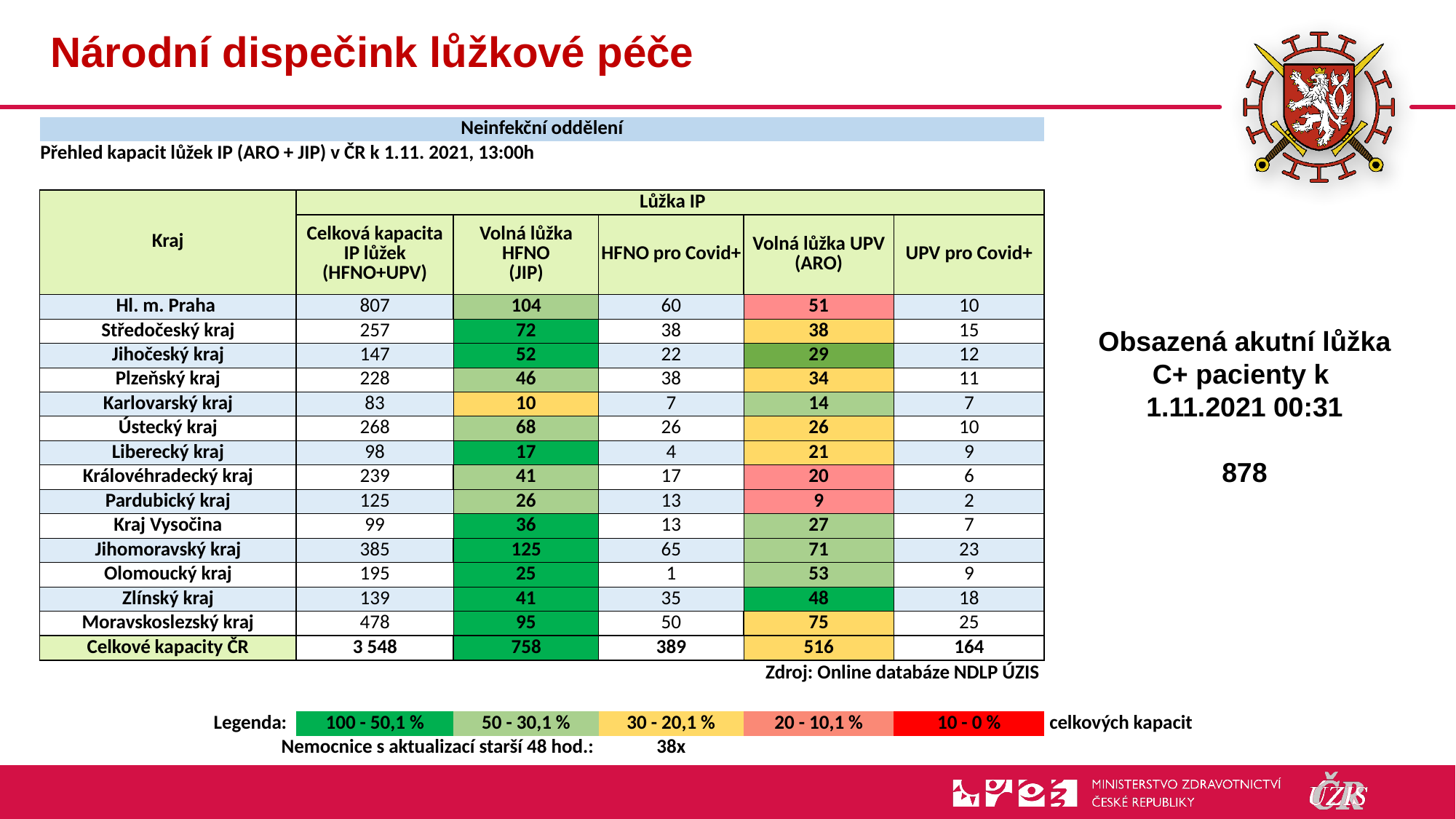

# Národní dispečink lůžkové péče
| Neinfekční oddělení |  |  |  |  |  |  |
| --- | --- | --- | --- | --- | --- | --- |
| Přehled kapacit lůžek IP (ARO + JIP) v ČR k 1.11. 2021, 13:00h |  |  |  |  |  |  |
|  |  |  |  |  |  |  |
| Kraj | Lůžka IP |  |  |  |  |  |
|  | Celková kapacita IP lůžek (HFNO+UPV) | Volná lůžka HFNO (JIP) | HFNO pro Covid+ | Volná lůžka UPV (ARO) | UPV pro Covid+ |  |
| Hl. m. Praha | 807 | 104 | 60 | 51 | 10 |  |
| Středočeský kraj | 257 | 72 | 38 | 38 | 15 |  |
| Jihočeský kraj | 147 | 52 | 22 | 29 | 12 |  |
| Plzeňský kraj | 228 | 46 | 38 | 34 | 11 |  |
| Karlovarský kraj | 83 | 10 | 7 | 14 | 7 |  |
| Ústecký kraj | 268 | 68 | 26 | 26 | 10 |  |
| Liberecký kraj | 98 | 17 | 4 | 21 | 9 |  |
| Královéhradecký kraj | 239 | 41 | 17 | 20 | 6 |  |
| Pardubický kraj | 125 | 26 | 13 | 9 | 2 |  |
| Kraj Vysočina | 99 | 36 | 13 | 27 | 7 |  |
| Jihomoravský kraj | 385 | 125 | 65 | 71 | 23 |  |
| Olomoucký kraj | 195 | 25 | 1 | 53 | 9 |  |
| Zlínský kraj | 139 | 41 | 35 | 48 | 18 |  |
| Moravskoslezský kraj | 478 | 95 | 50 | 75 | 25 |  |
| Celkové kapacity ČR | 3 548 | 758 | 389 | 516 | 164 |  |
| Zdroj: Online databáze NDLP ÚZIS |  |  |  |  |  |  |
|  |  |  |  |  |  |  |
| Legenda: | 100 - 50,1 % | 50 - 30,1 % | 30 - 20,1 % | 20 - 10,1 % | 10 - 0 % | celkových kapacit |
| Nemocnice s aktualizací starší 48 hod.: |  |  | 38x |  |  |  |
Obsazená akutní lůžka C+ pacienty k
1.11.2021 00:31

878